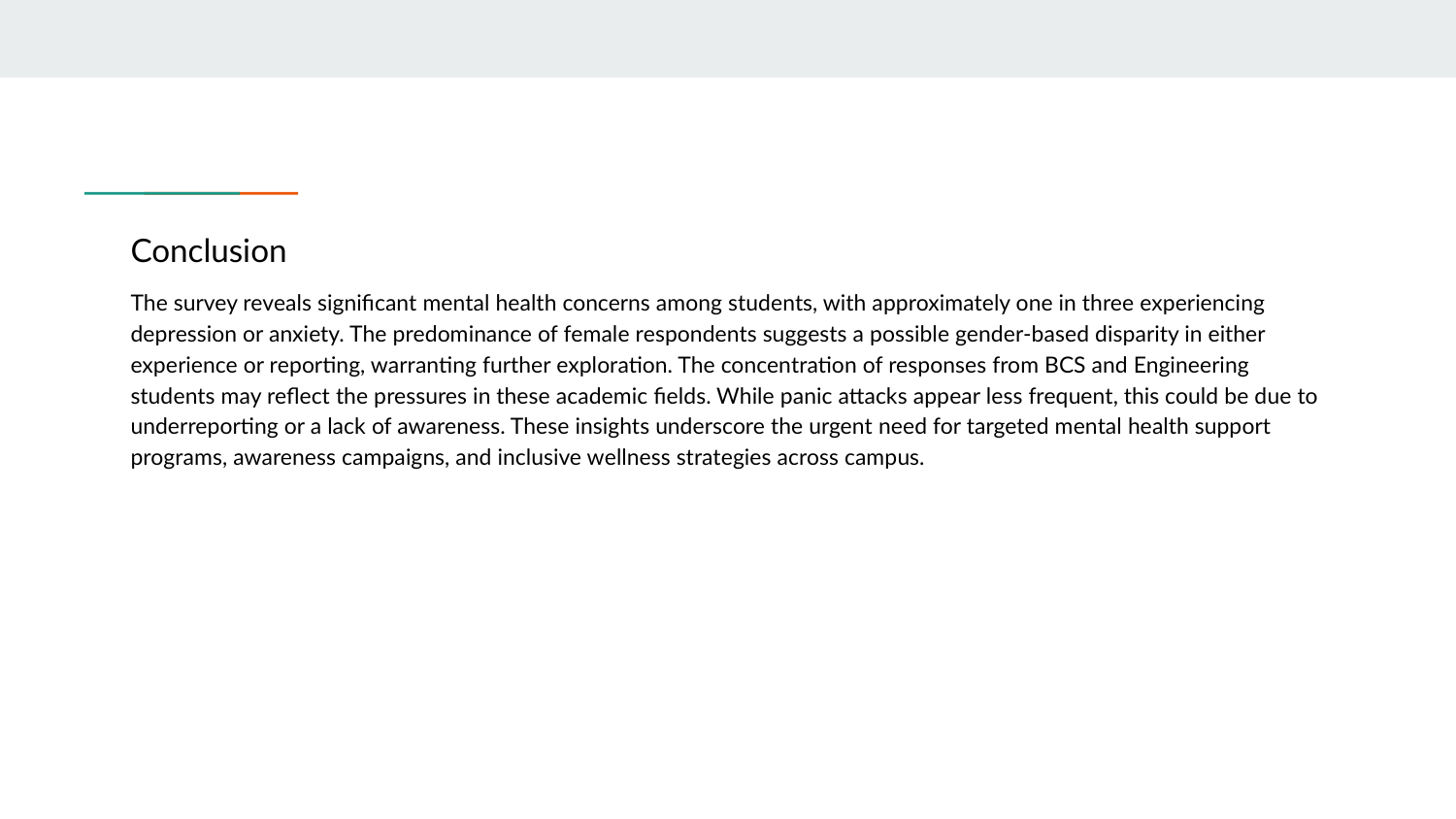

# Conclusion
The survey reveals significant mental health concerns among students, with approximately one in three experiencing depression or anxiety. The predominance of female respondents suggests a possible gender-based disparity in either experience or reporting, warranting further exploration. The concentration of responses from BCS and Engineering students may reflect the pressures in these academic fields. While panic attacks appear less frequent, this could be due to underreporting or a lack of awareness. These insights underscore the urgent need for targeted mental health support programs, awareness campaigns, and inclusive wellness strategies across campus.